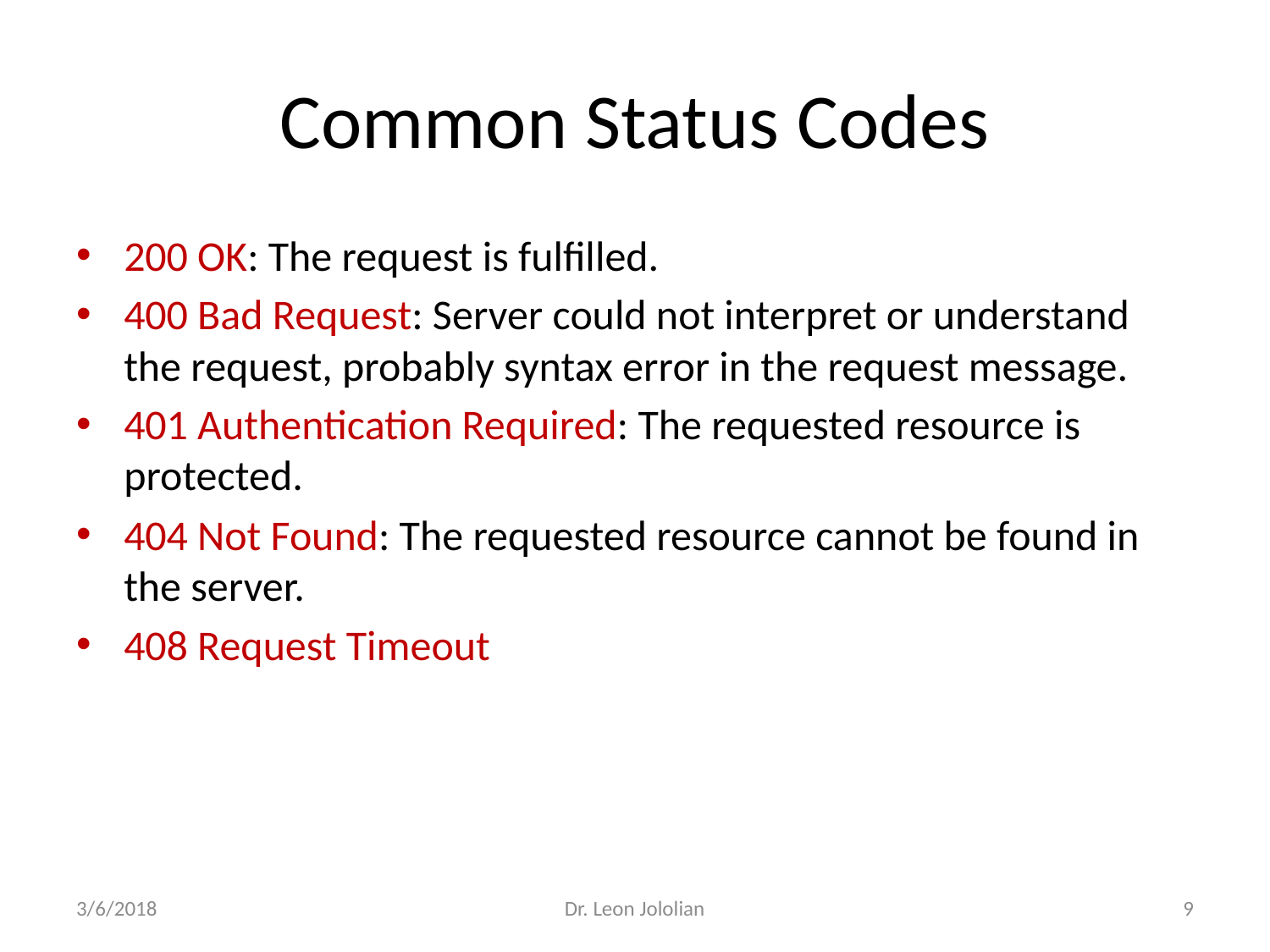

# Common Status Codes
200 OK: The request is fulfilled.
400 Bad Request: Server could not interpret or understand the request, probably syntax error in the request message.
401 Authentication Required: The requested resource is protected.
404 Not Found: The requested resource cannot be found in the server.
408 Request Timeout
3/6/2018
Dr. Leon Jololian
9